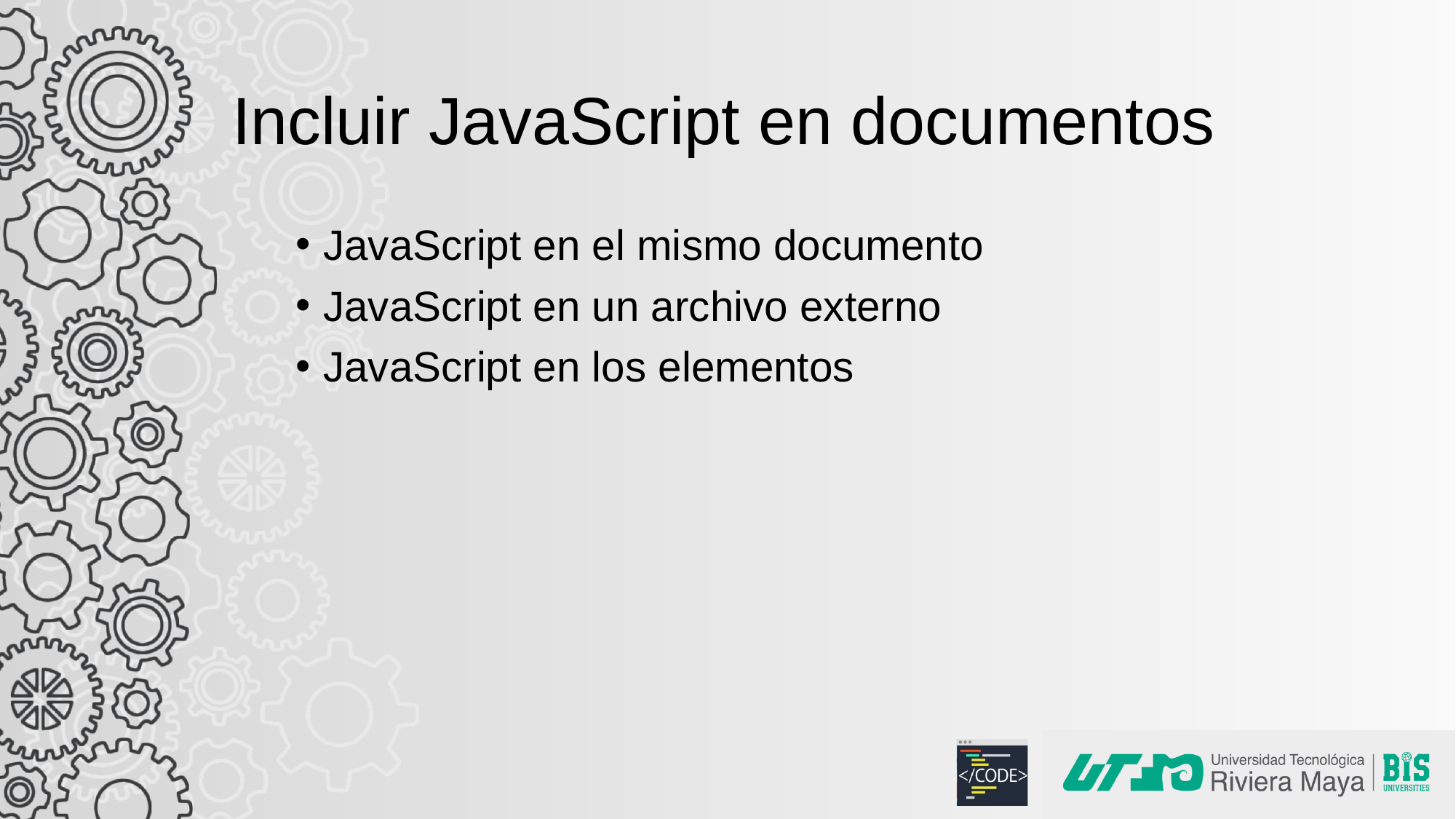

# Incluir JavaScript en documentos
JavaScript en el mismo documento
JavaScript en un archivo externo
JavaScript en los elementos